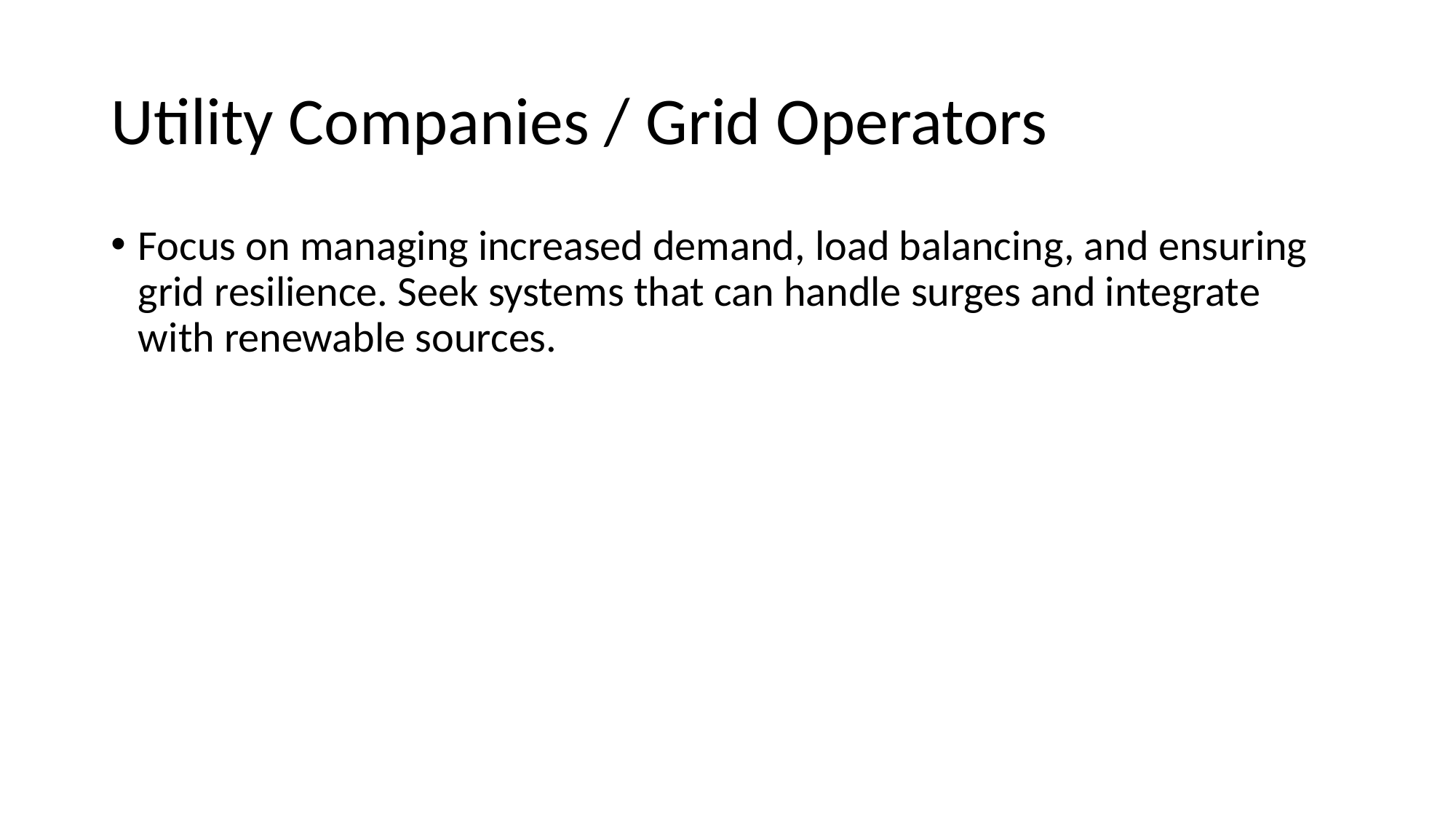

# Utility Companies / Grid Operators
Focus on managing increased demand, load balancing, and ensuring grid resilience. Seek systems that can handle surges and integrate with renewable sources.